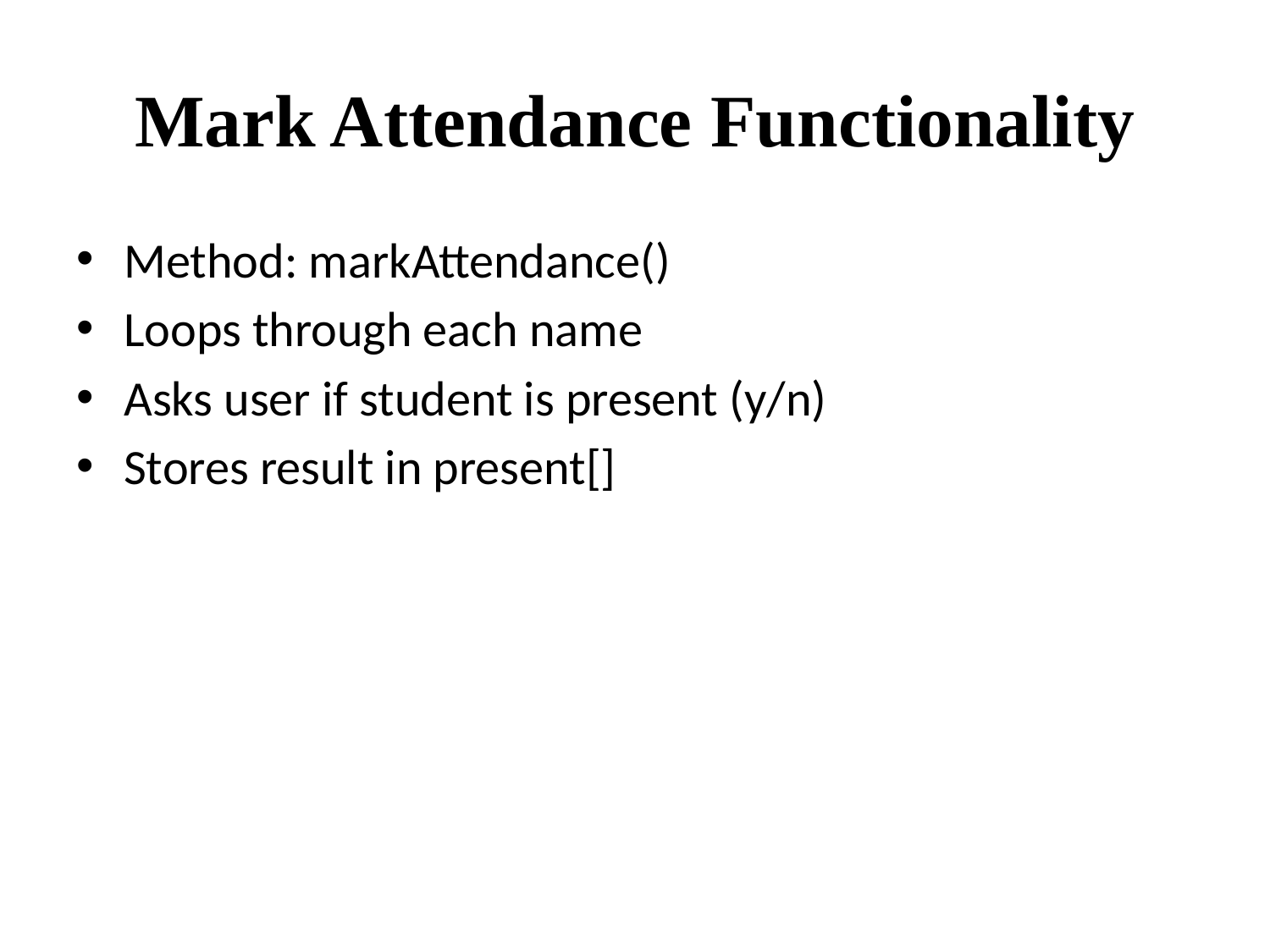

# Mark Attendance Functionality
Method: markAttendance()
Loops through each name
Asks user if student is present (y/n)
Stores result in present[]